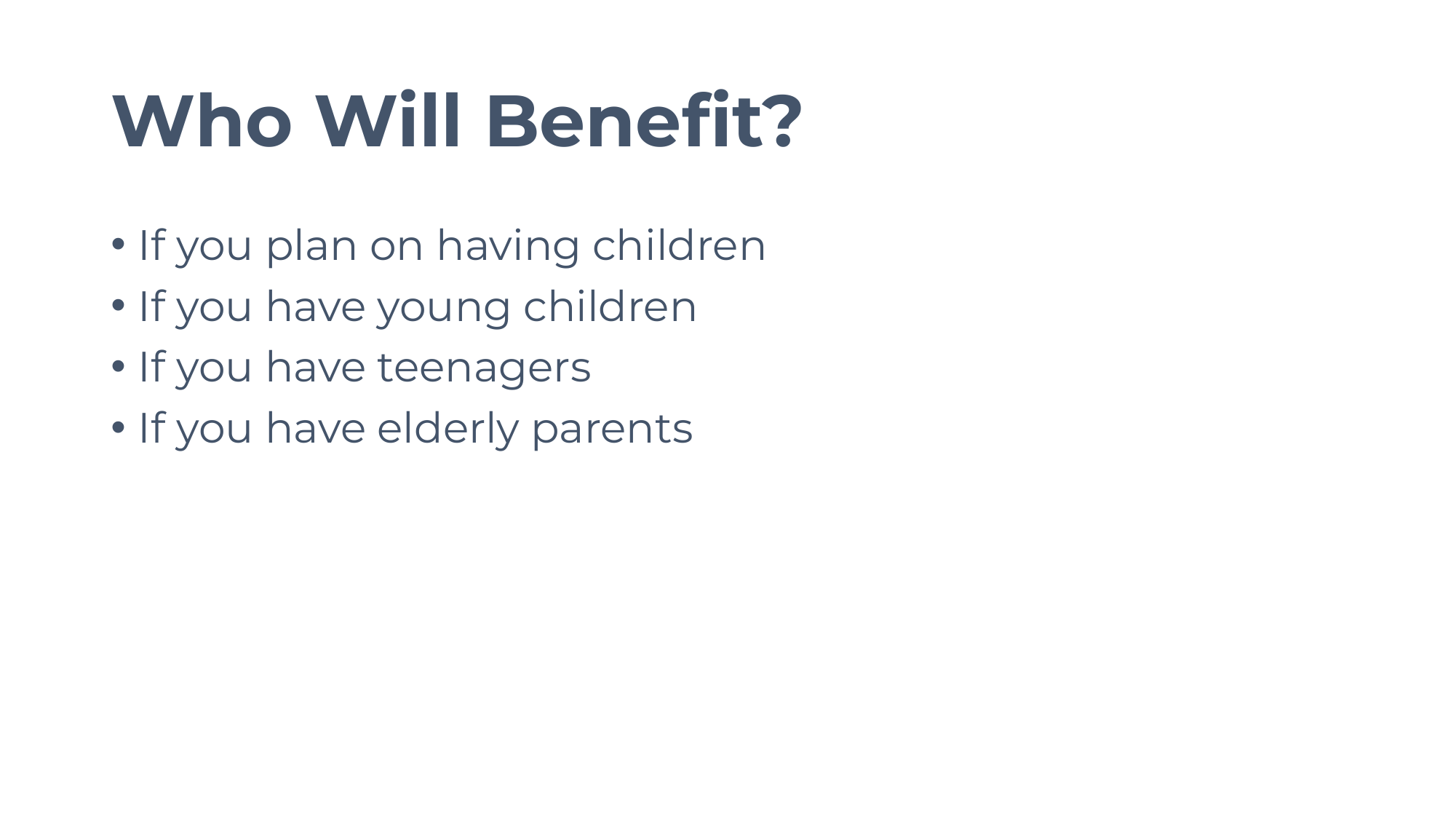

# Who Will Benefit?
If you plan on having children
If you have young children
If you have teenagers
If you have elderly parents